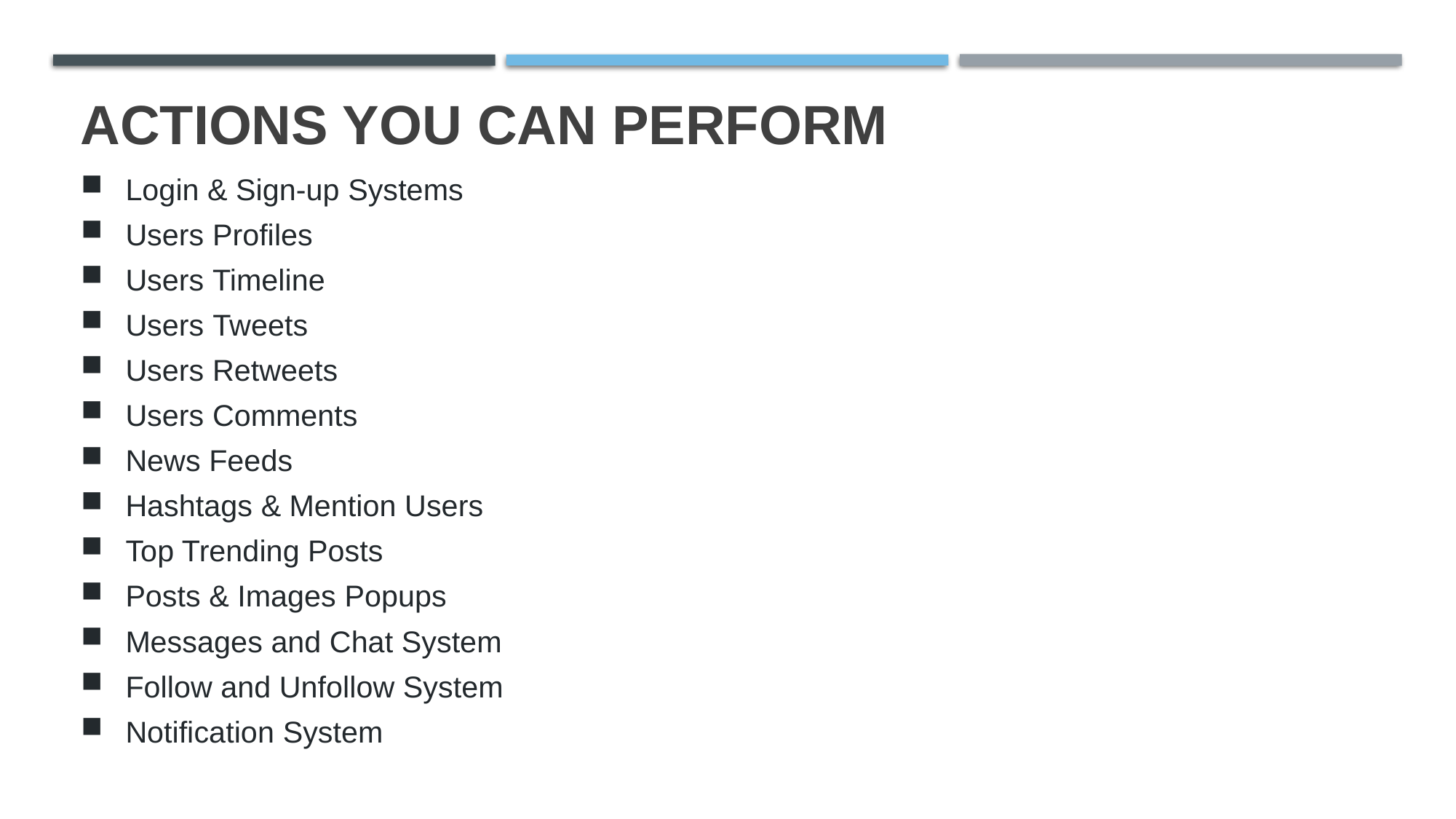

# ACTIONS YOU CAN PERFORM
Login & Sign-up Systems
Users Profiles
Users Timeline
Users Tweets
Users Retweets
Users Comments
News Feeds
Hashtags & Mention Users
Top Trending Posts
Posts & Images Popups
Messages and Chat System
Follow and Unfollow System
Notification System